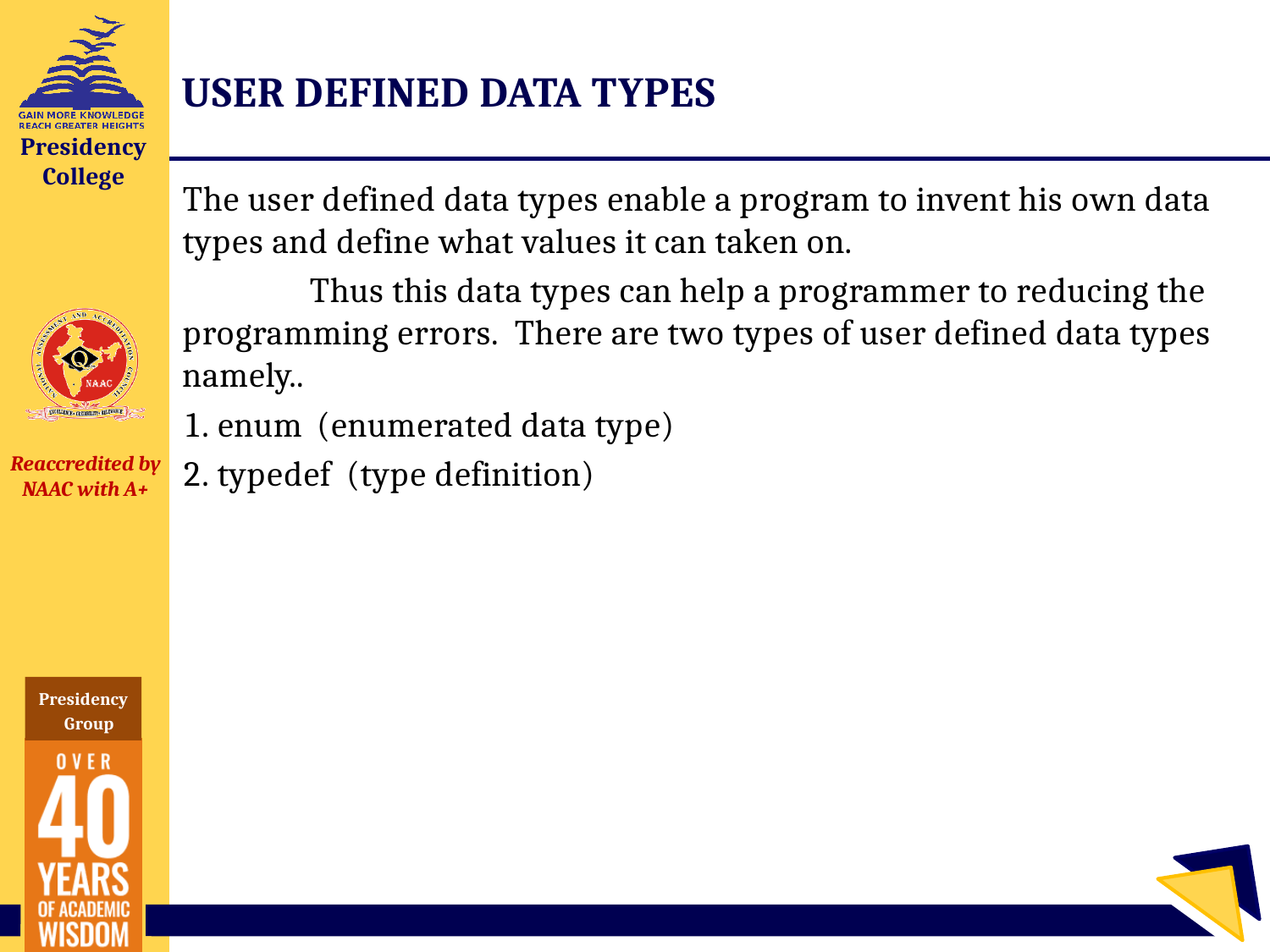

# USER DEFINED DATA TYPES
The user defined data types enable a program to invent his own data types and define what values it can taken on.
	Thus this data types can help a programmer to reducing the programming errors.  There are two types of user defined data types namely..
1. enum	 (enumerated data type)
2. typedef  (type definition)